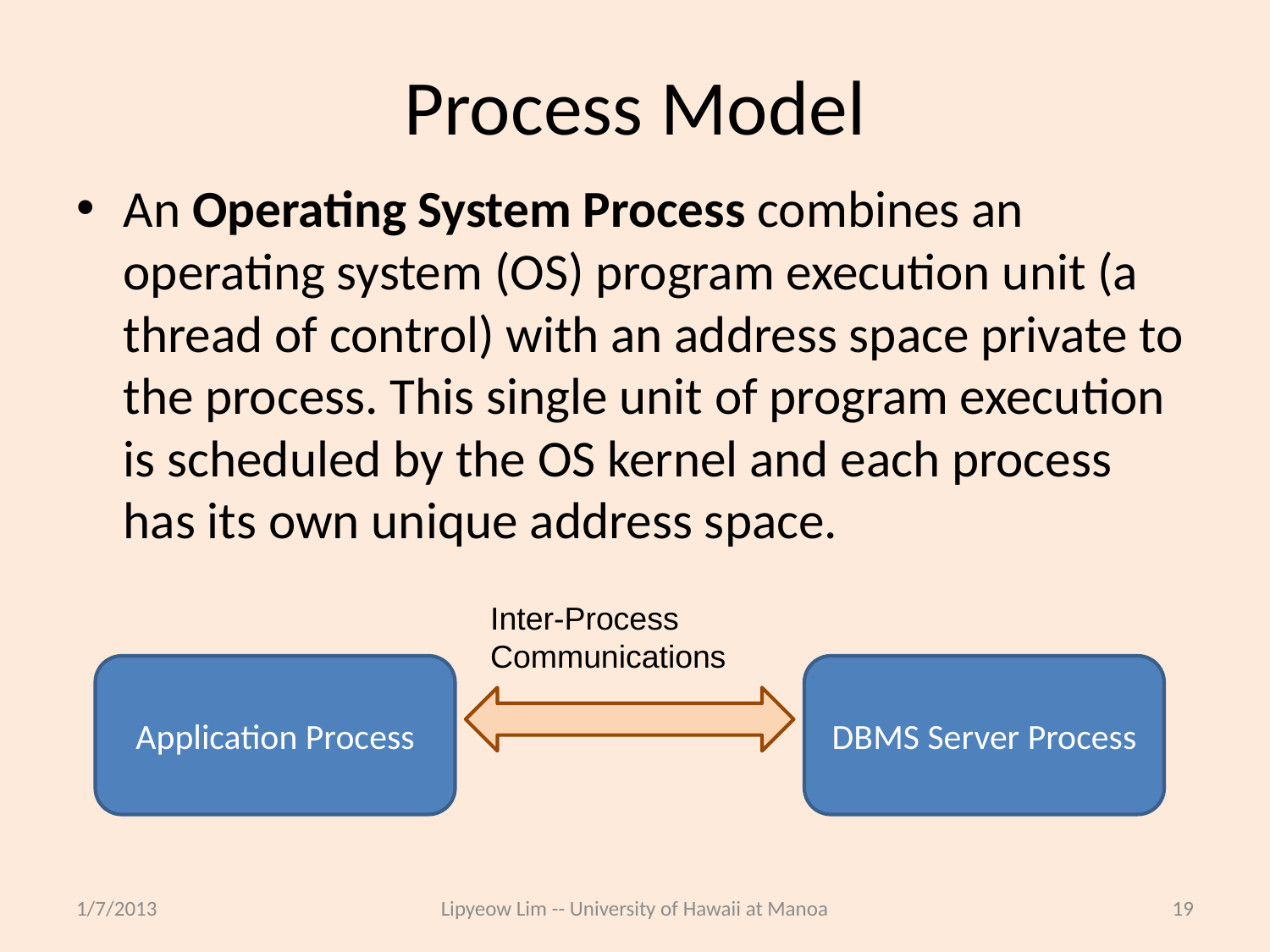

# Process Model
An Operating System Process combines an operating system (OS) program execution unit (a thread of control) with an address space private to the process. This single unit of program execution is scheduled by the OS kernel and each process has its own unique address space.

Inter-Process
Communications
Application Process
DBMS Server Process

1/7/2013
Lipyeow Lim -- University of Hawaii at Manoa
19